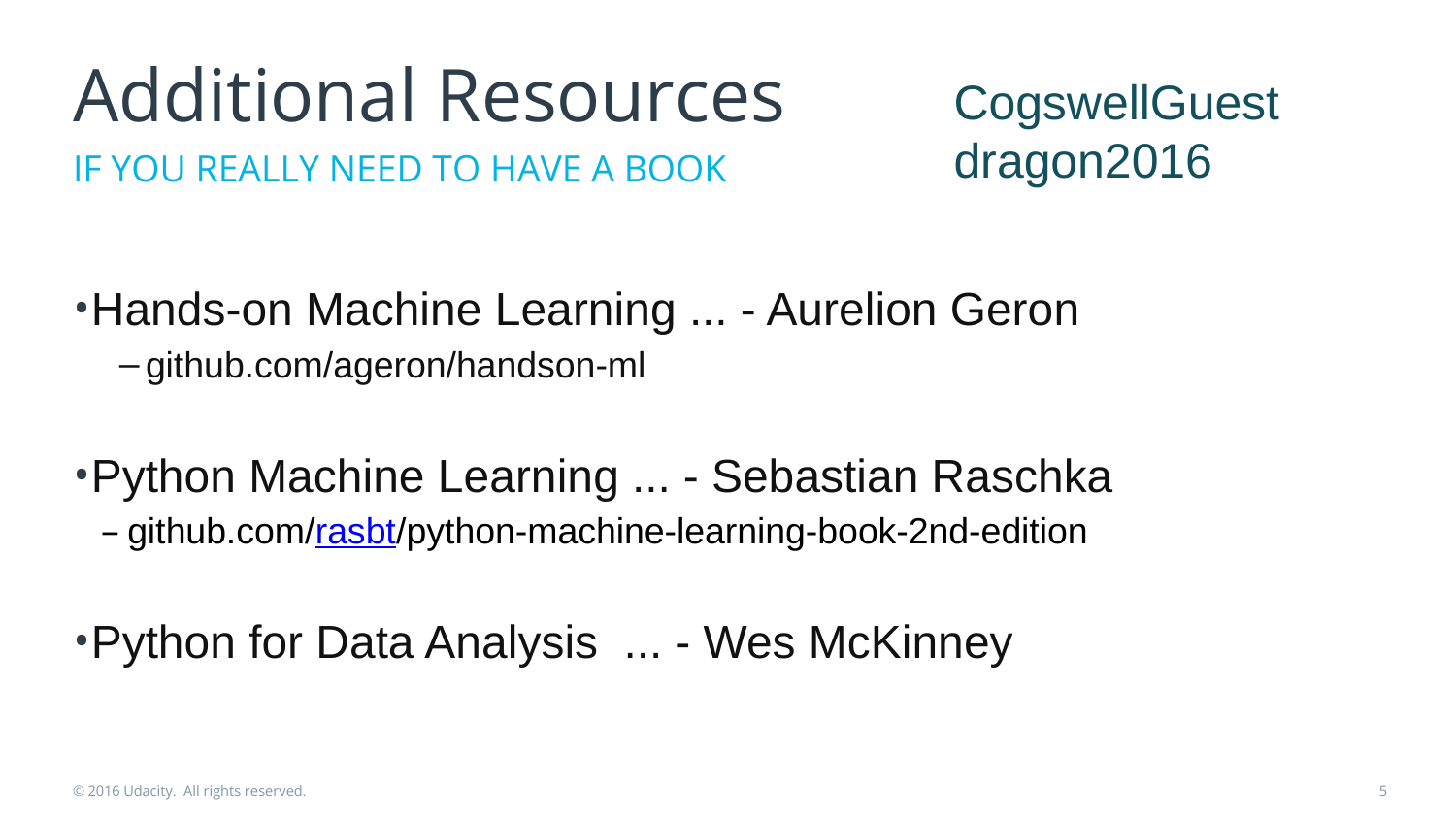

# Additional Resources
CogswellGuest
dragon2016
IF YOU REALLY NEED TO HAVE A BOOK
Hands-on Machine Learning ... - Aurelion Geron
github.com/ageron/handson-ml

Python Machine Learning ... - Sebastian Raschka
github.com/rasbt/python-machine-learning-book-2nd-edition

Python for Data Analysis  ... - Wes McKinney

© 2016 Udacity.  All rights reserved.
5